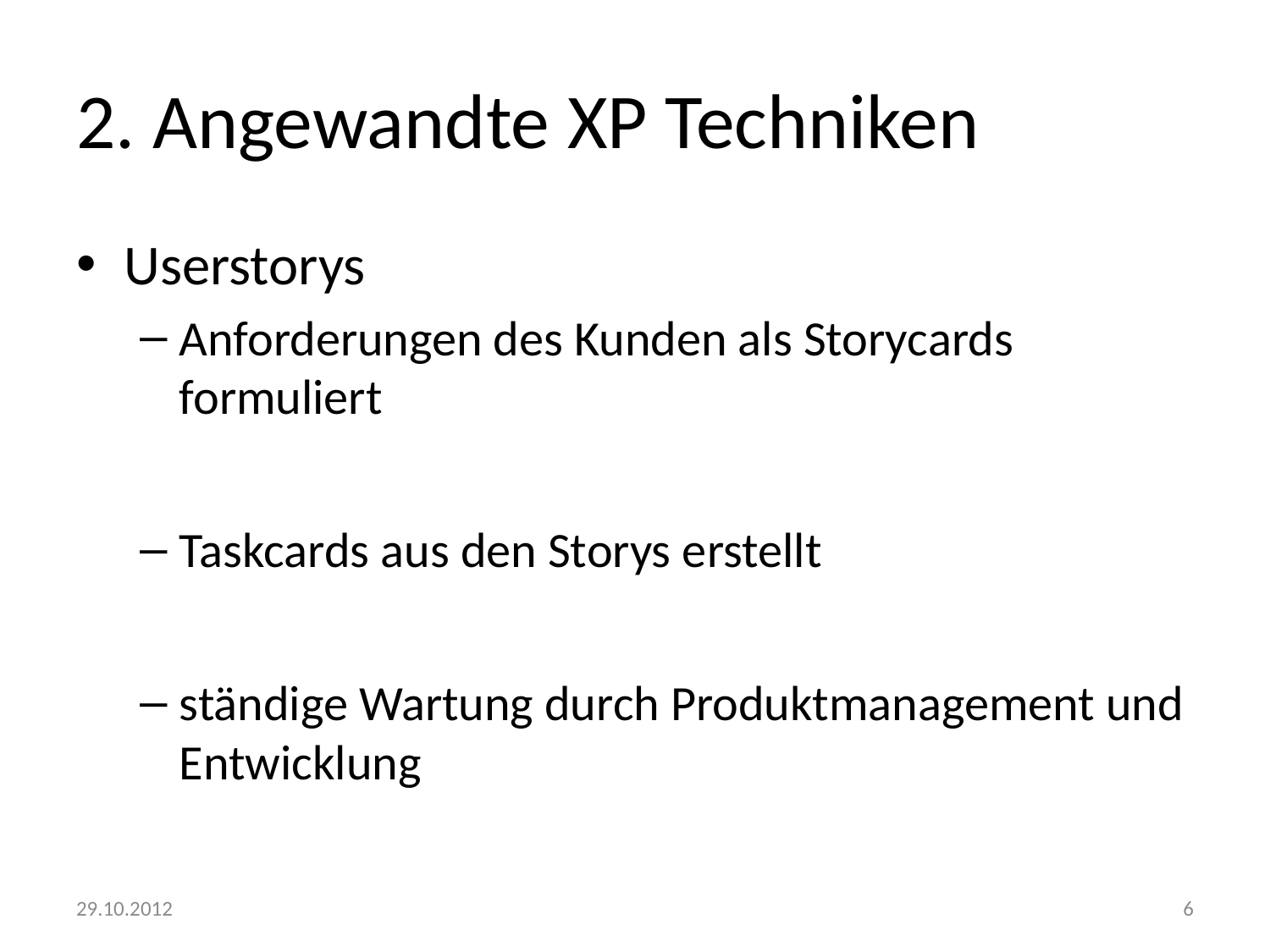

# 2. Angewandte XP Techniken
Userstorys
Anforderungen des Kunden als Storycards formuliert

Taskcards aus den Storys erstellt

ständige Wartung durch Produktmanagement und Entwicklung
29.10.2012
6